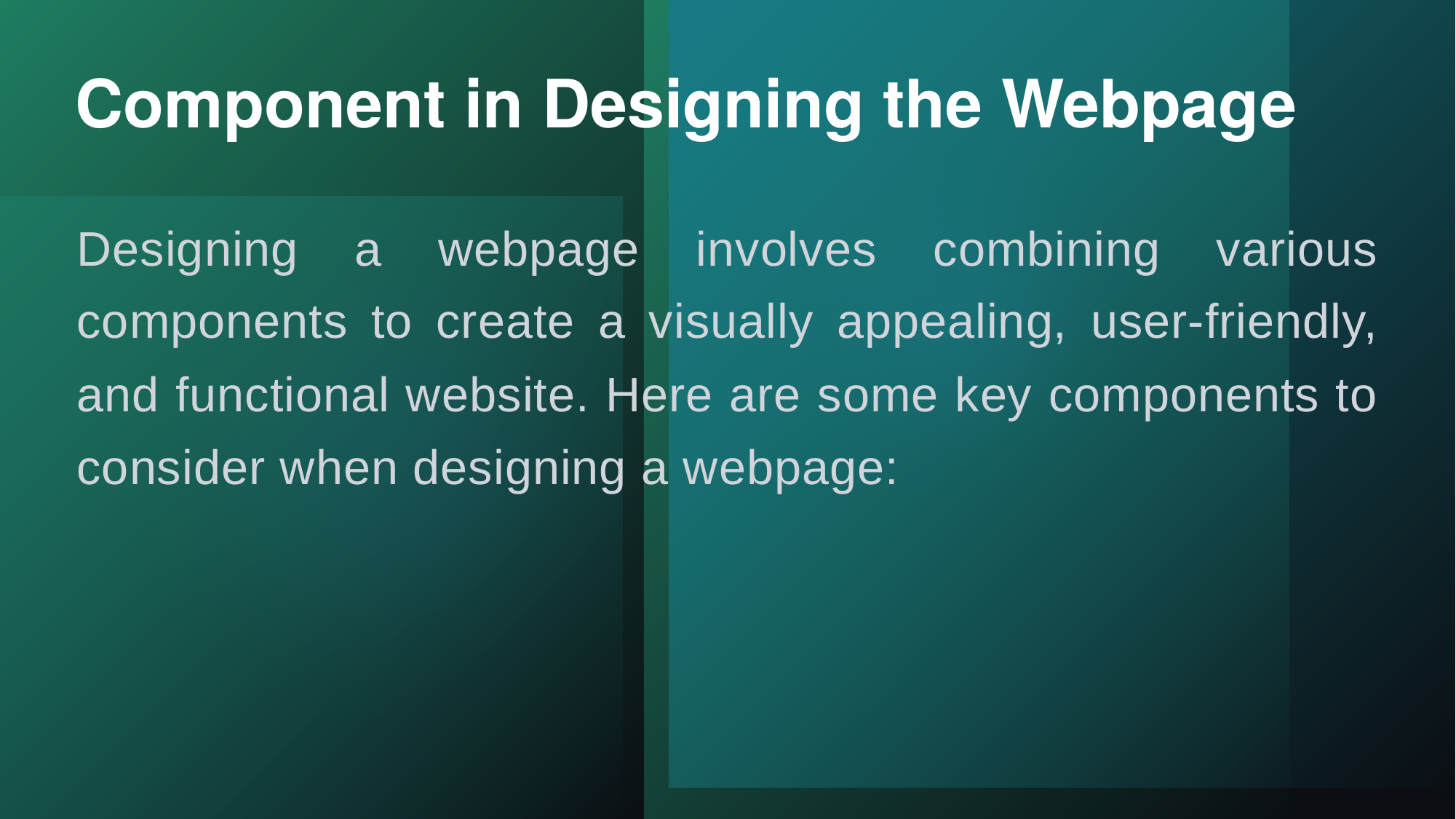

# Component in Designing the Webpage
Designing a webpage involves combining various components to create a visually appealing, user-friendly, and functional website. Here are some key components to consider when designing a webpage: